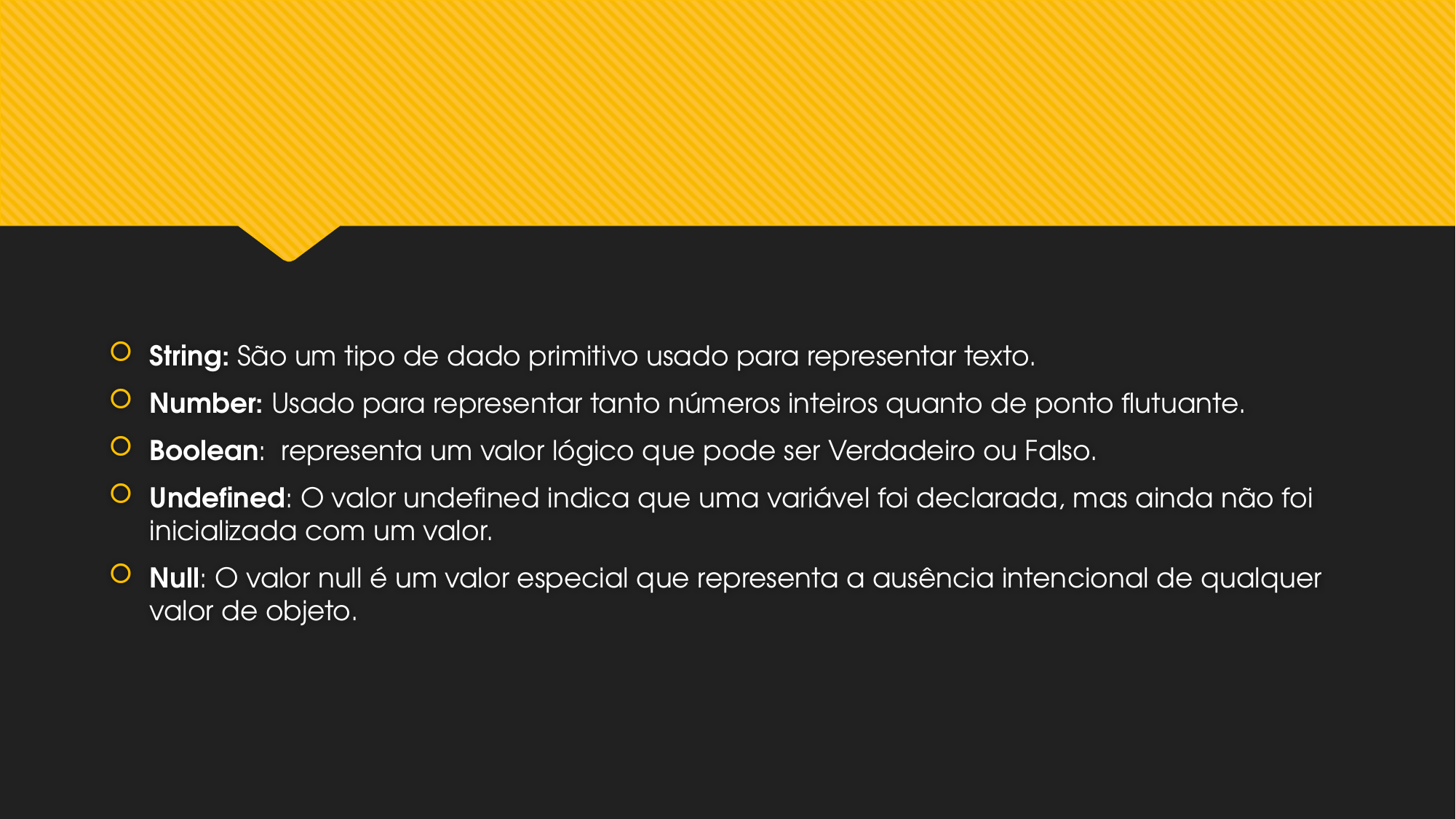

#
String: São um tipo de dado primitivo usado para representar texto.
Number: Usado para representar tanto números inteiros quanto de ponto flutuante.
Boolean:  representa um valor lógico que pode ser Verdadeiro ou Falso.
Undefined: O valor undefined indica que uma variável foi declarada, mas ainda não foi inicializada com um valor.
Null: O valor null é um valor especial que representa a ausência intencional de qualquer valor de objeto.